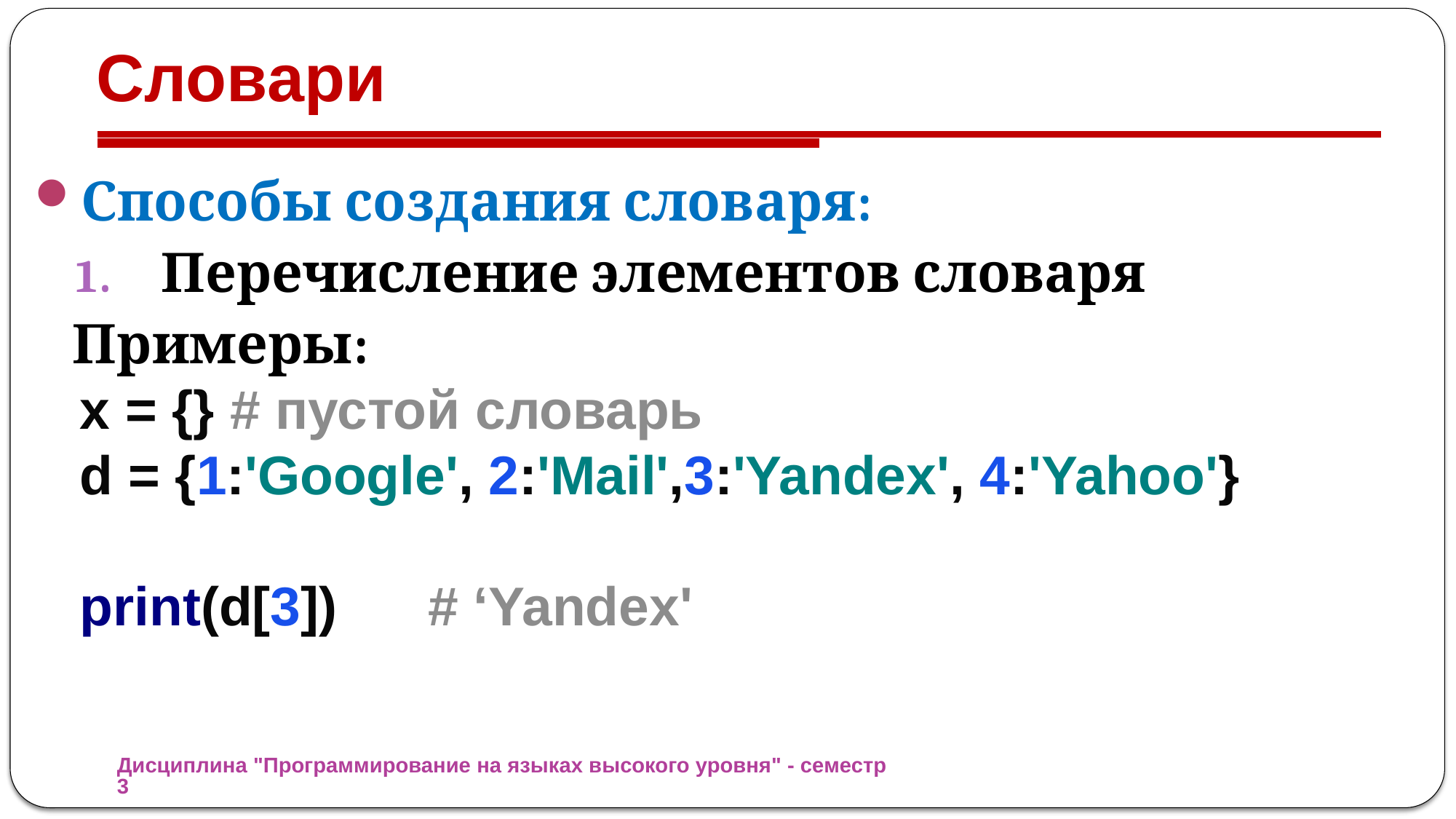

# Словари
Способы создания словаря:
Перечисление элементов словаря
Примеры:
   x = {} # пустой словарь
   d = {1:'Google', 2:'Mail',3:'Yandex', 4:'Yahoo'}
   print(d[3])      # ‘Yandex'
Дисциплина "Программирование на языках высокого уровня" - семестр 3